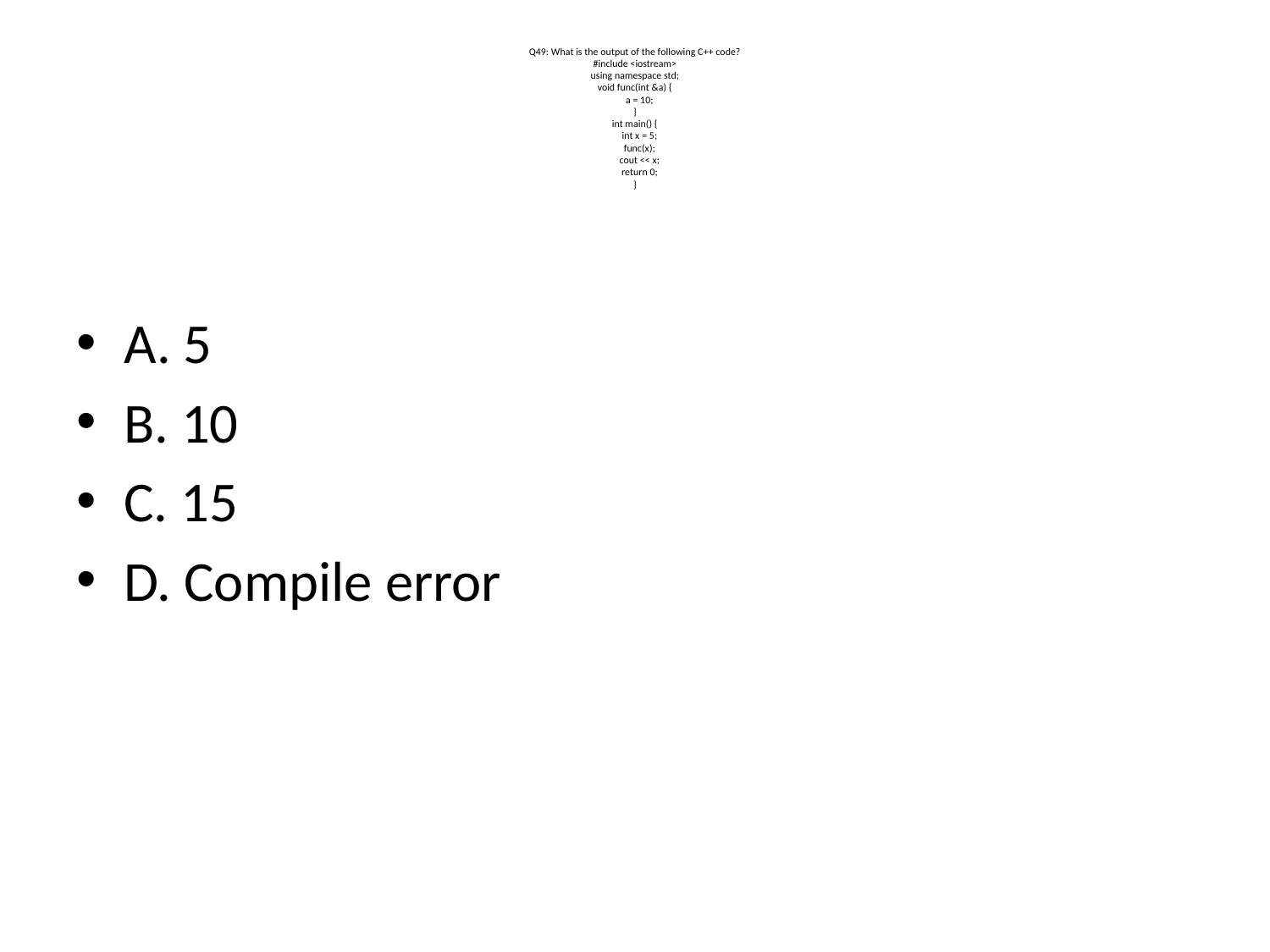

# Q49: What is the output of the following C++ code?
#include <iostream>
using namespace std;
void func(int &a) {
    a = 10;
}
int main() {
    int x = 5;
    func(x);
    cout << x;
    return 0;
}

A. 5
B. 10 (Answer)
C. 15
D. Compile error